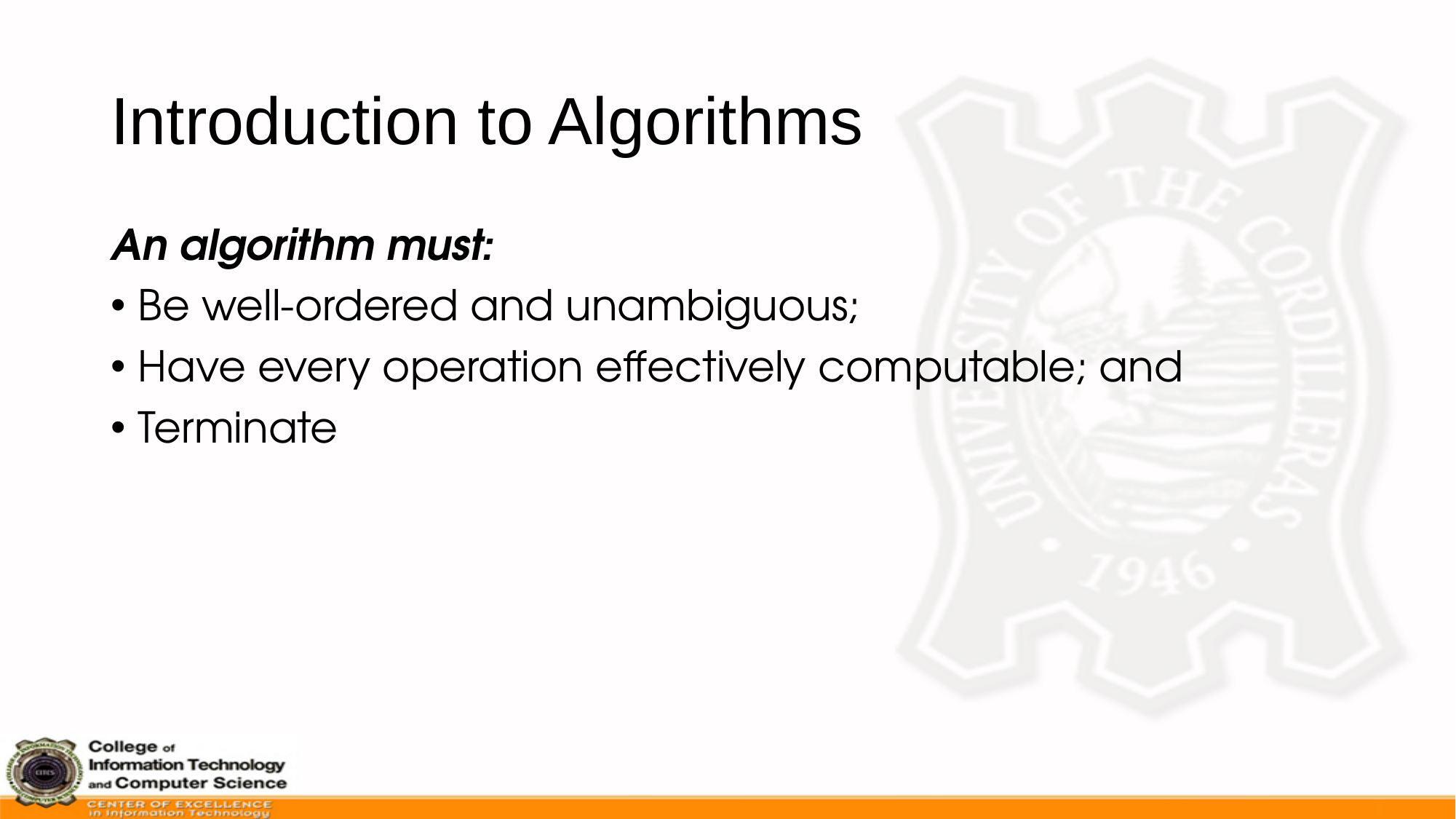

# Introduction to Algorithms
An algorithm must:
Be well-ordered and unambiguous;
Have every operation effectively computable; and
Terminate